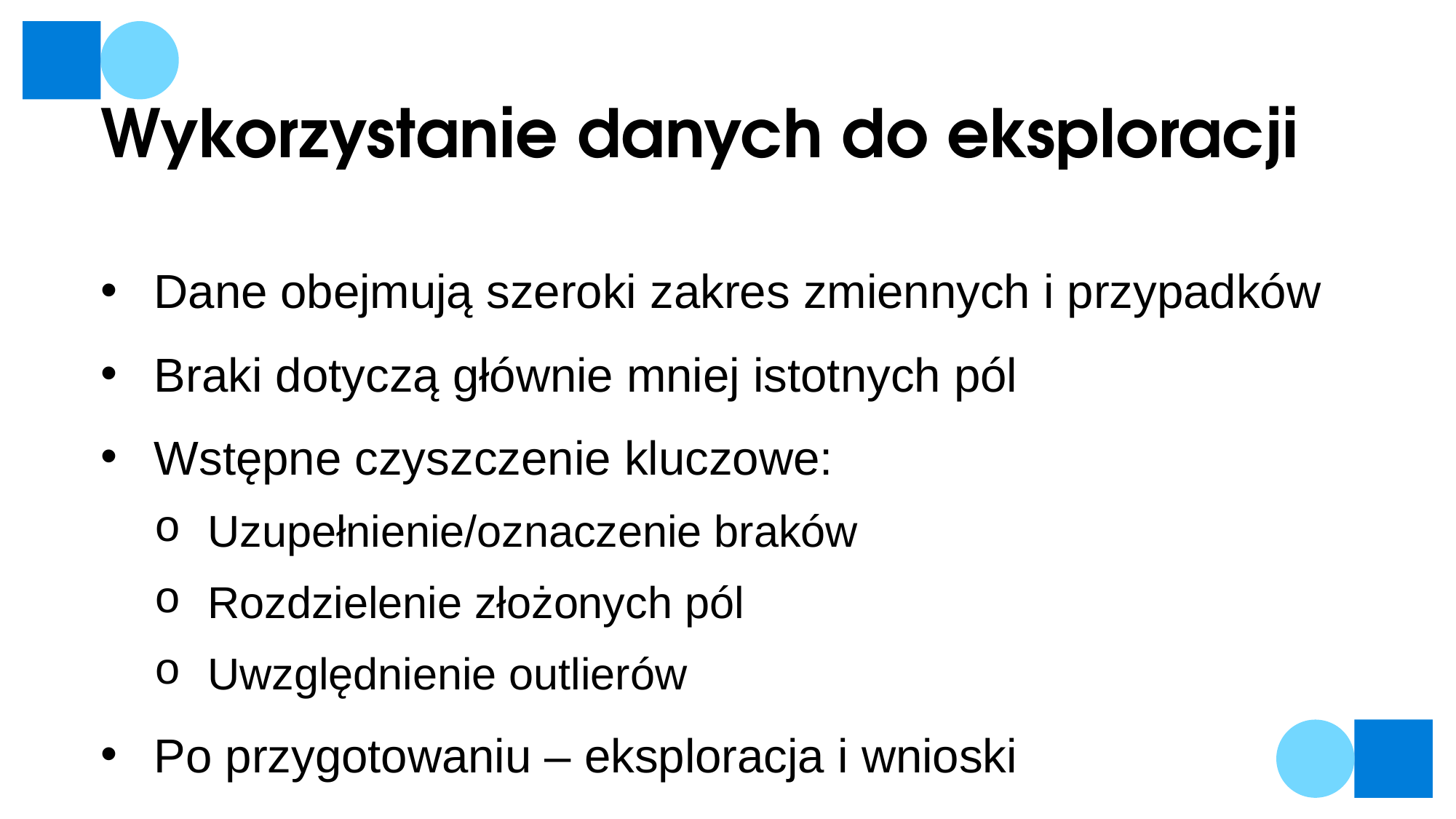

# Wykorzystanie danych do eksploracji

Dane obejmują szeroki zakres zmiennych i przypadków
Braki dotyczą głównie mniej istotnych pól
Wstępne czyszczenie kluczowe:
Uzupełnienie/oznaczenie braków
Rozdzielenie złożonych pól
Uwzględnienie outlierów
Po przygotowaniu – eksploracja i wnioski